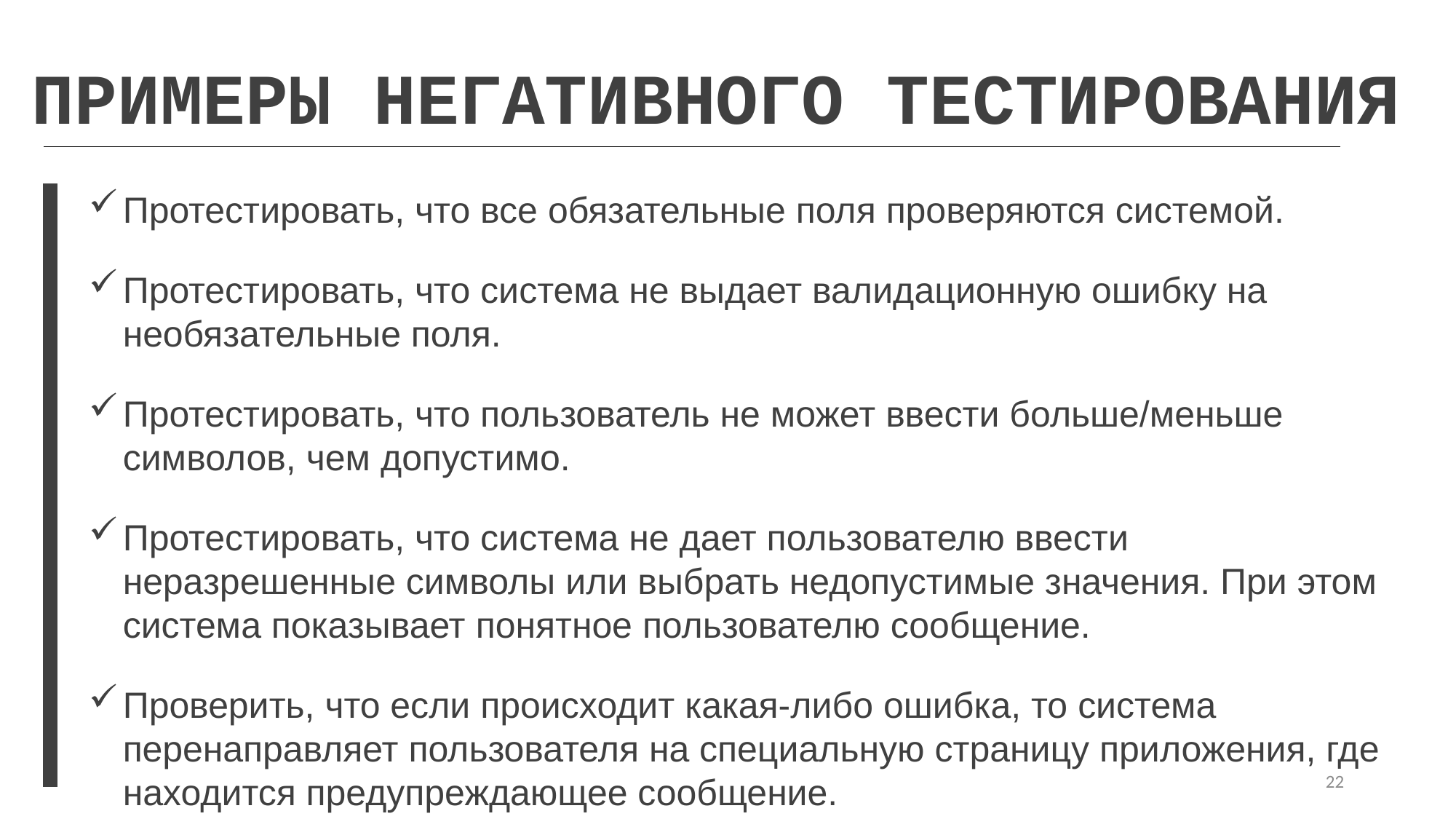

ПРИМЕРЫ НЕГАТИВНОГО ТЕСТИРОВАНИЯ
Протестировать, что все обязательные поля проверяются системой.
Протестировать, что система не выдает валидационную ошибку на необязательные поля.
Протестировать, что пользователь не может ввести больше/меньше символов, чем допустимо.
Протестировать, что система не дает пользователю ввести неразрешенные символы или выбрать недопустимые значения. При этом система показывает понятное пользователю сообщение.
Проверить, что если происходит какая-либо ошибка, то система перенаправляет пользователя на специальную страницу приложения, где находится предупреждающее сообщение.

22